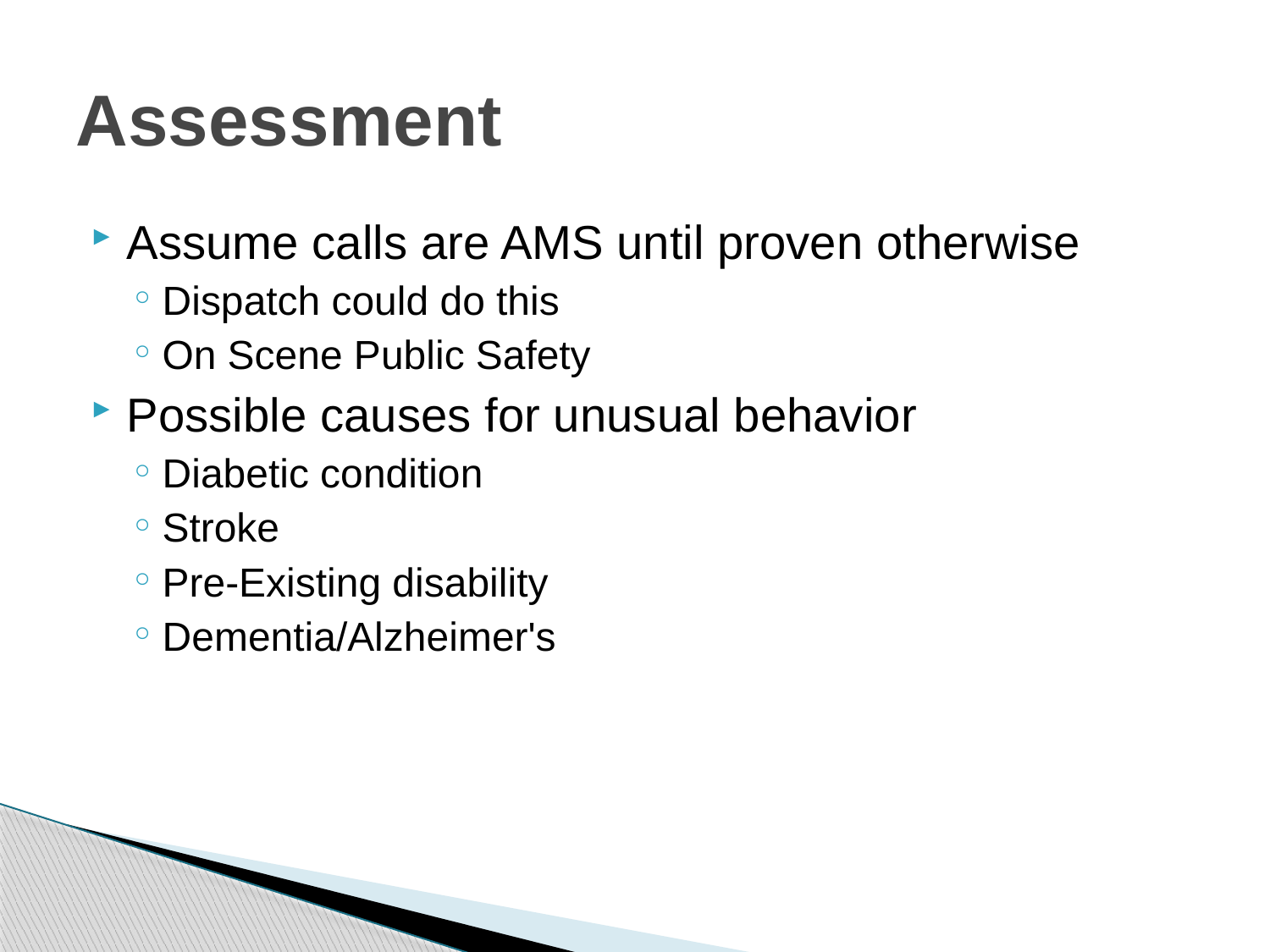

# Assessment
Assume calls are AMS until proven otherwise
Dispatch could do this
On Scene Public Safety
Possible causes for unusual behavior
Diabetic condition
Stroke
Pre-Existing disability
Dementia/Alzheimer's